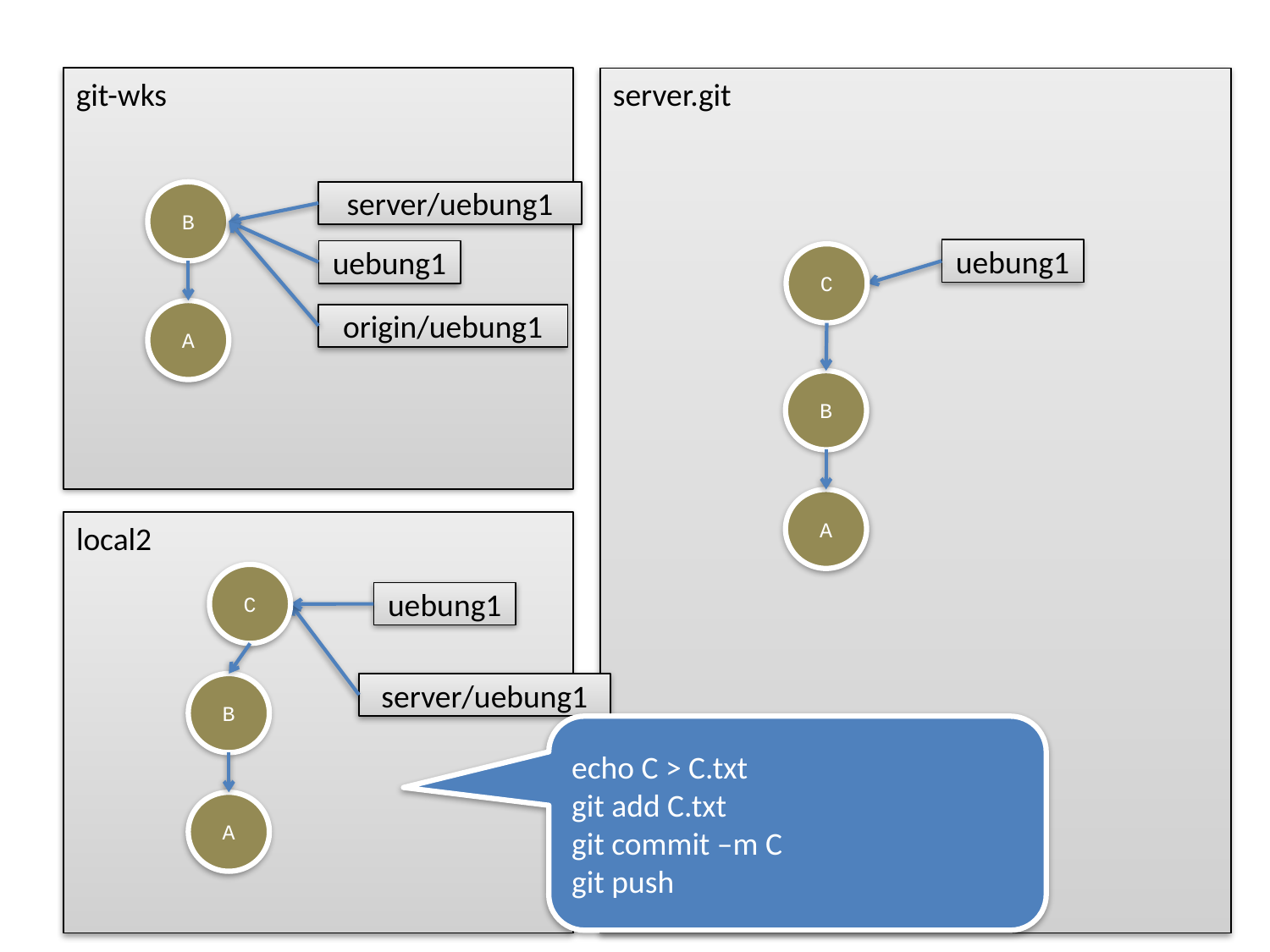

B
server/uebung1
uebung1
uebung1
C
A
origin/uebung1
B
A
C
uebung1

B
server/uebung1
echo C > C.txt
git add C.txt
git commit –m C
git push
A